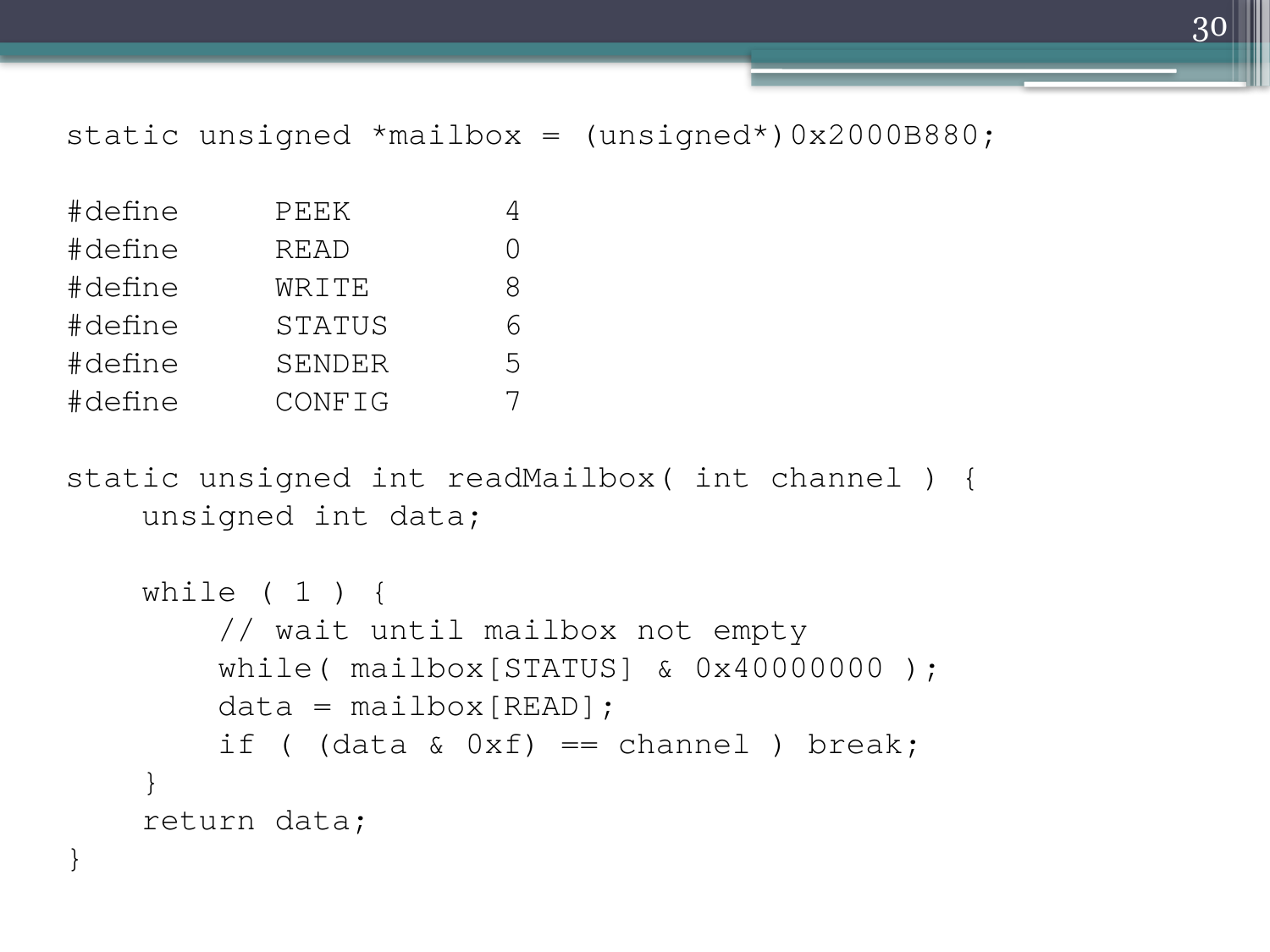

30
static unsigned *mailbox = (unsigned*)0x2000B880;

#define     PEEK        4
#define     READ        0
#define     WRITE       8
#define     STATUS      6
#define     SENDER      5
#define     CONFIG      7

static unsigned int readMailbox( int channel ) {
    unsigned int data;

    while ( 1 ) {
        // wait until mailbox not empty
        while( mailbox[STATUS] & 0x40000000 );
        data = mailbox[READ];
        if ( (data & 0xf) == channel ) break;
    }
    return data;
}